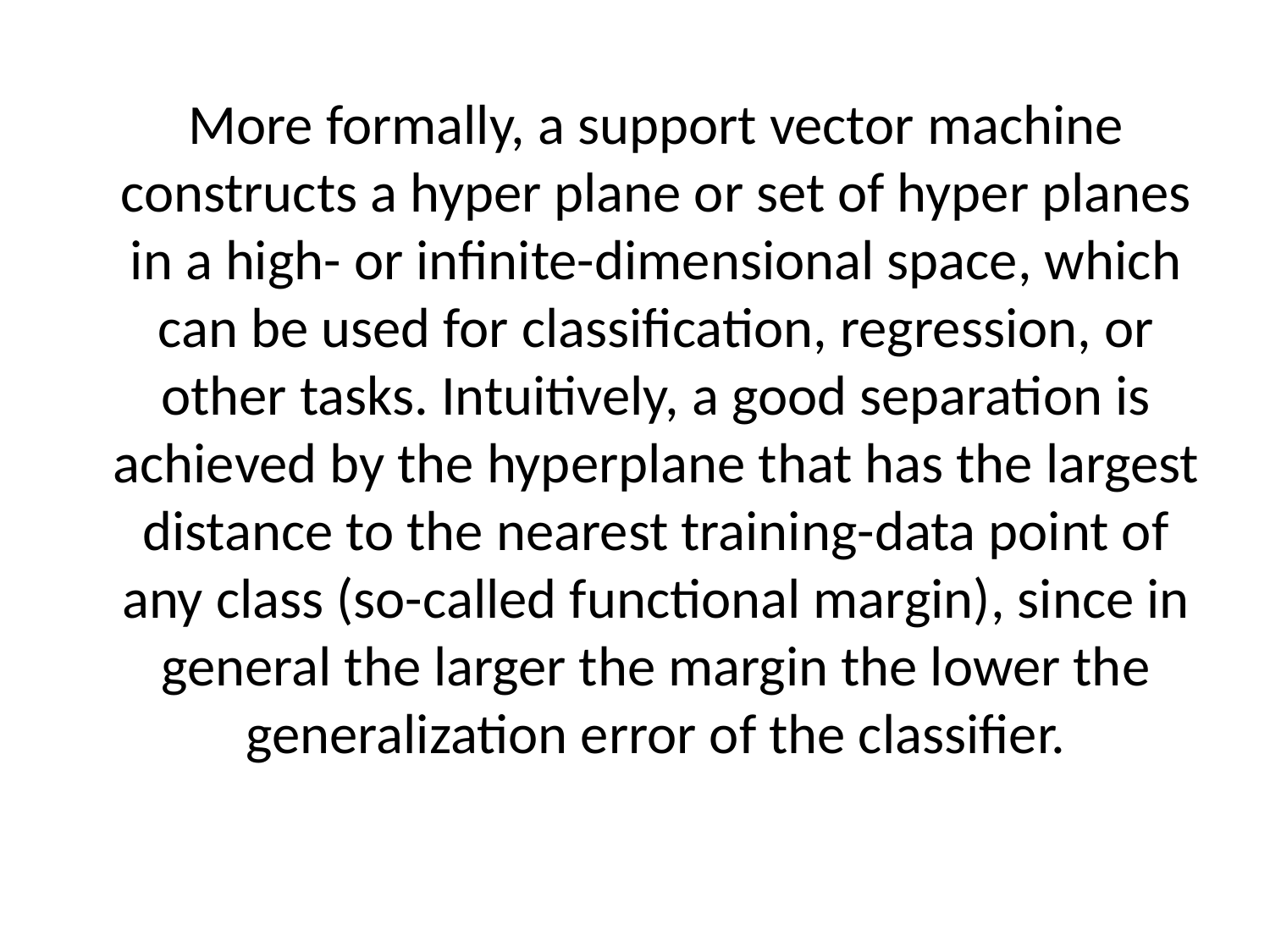

# More formally, a support vector machine constructs a hyper plane or set of hyper planes in a high- or infinite-dimensional space, which can be used for classification, regression, or other tasks. Intuitively, a good separation is achieved by the hyperplane that has the largest distance to the nearest training-data point of any class (so-called functional margin), since in general the larger the margin the lower the generalization error of the classifier.